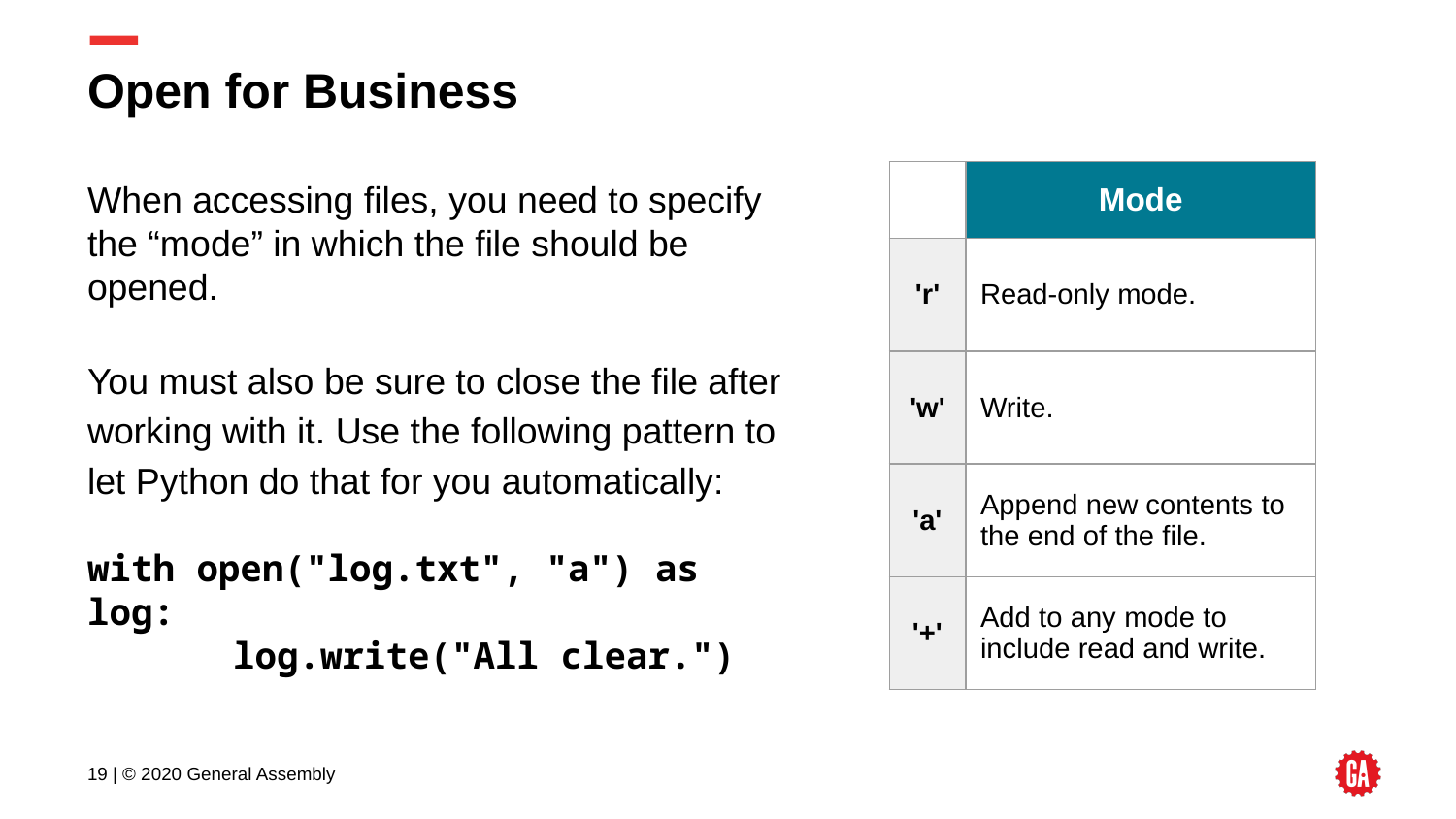

# Open for Business

When accessing files, you need to specify the “mode” in which the file should be opened.

You must also be sure to close the file after working with it. Use the following pattern to let Python do that for you automatically:

with open("log.txt", "a") as log:
	log.write("All clear.")
|  | Mode |
| --- | --- |
| 'r' | Read-only mode. |
| 'w' | Write. |
| 'a' | Append new contents to the end of the file. |
| '+' | Add to any mode to include read and write. |
19 | © 2020 General Assembly